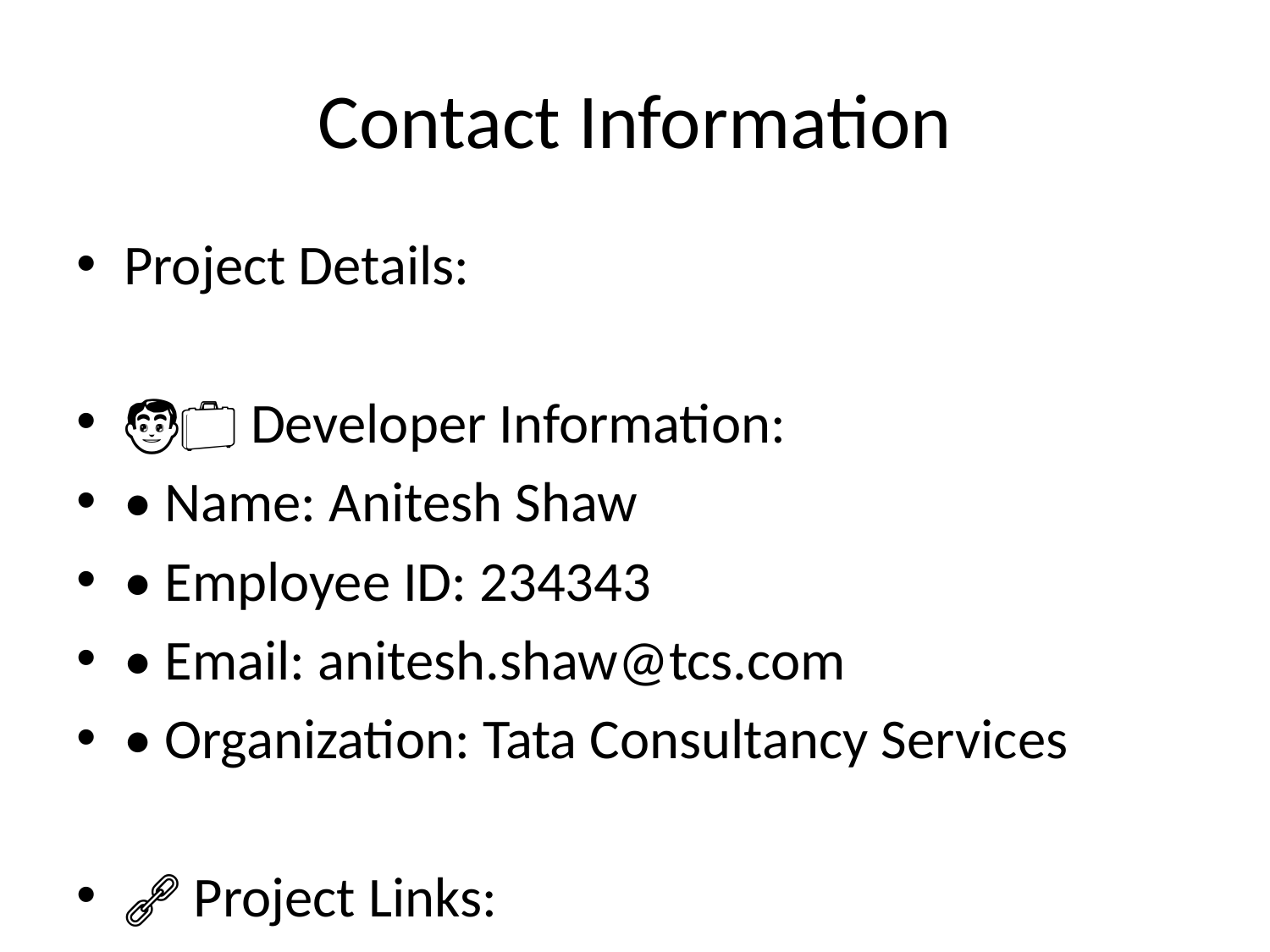

# Contact Information
Project Details:

👨‍💼 Developer Information:
• Name: Anitesh Shaw
• Employee ID: 234343
• Email: anitesh.shaw@tcs.com
• Organization: Tata Consultancy Services

🔗 Project Links:
• GitHub Repository: https://github.com/tcsanitesh/aivideo-transcriber
• Live Application: [Streamlit Cloud URL]
• Documentation: [Project Documentation]

📧 Contact Details:
• Email: anitesh.shaw@tcs.com
• LinkedIn: [LinkedIn Profile]
• GitHub: https://github.com/tcsanitesh

🏢 Organization:
• Tata Consultancy Services
• [Department/Division]
• [Location]

📞 Additional Contact:
• Phone: [Phone Number]
• Extension: [Extension]
• Office: [Office Location]